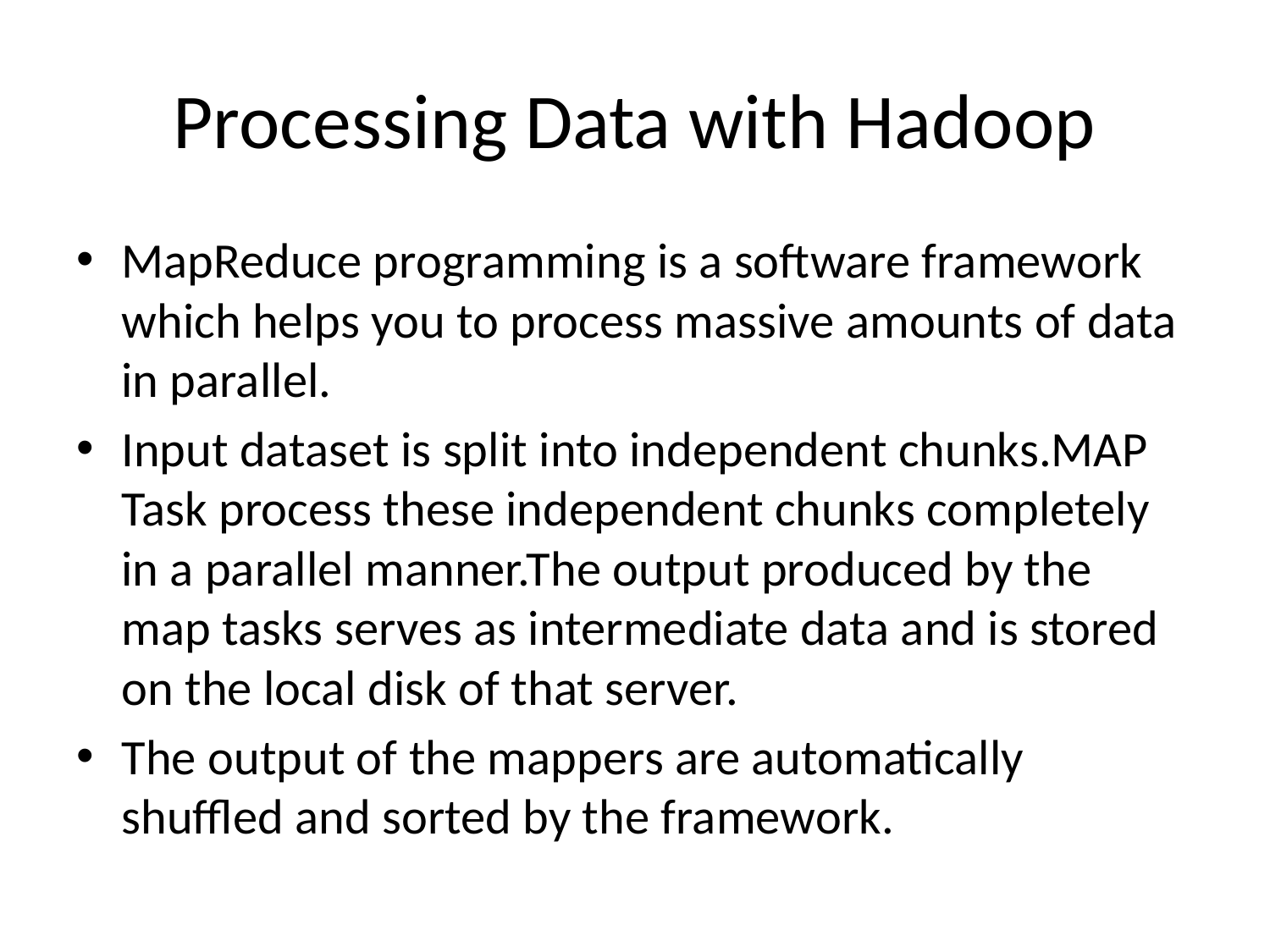

# Processing Data with Hadoop
MapReduce programming is a software framework which helps you to process massive amounts of data in parallel.
Input dataset is split into independent chunks.MAP Task process these independent chunks completely in a parallel manner.The output produced by the map tasks serves as intermediate data and is stored on the local disk of that server.
The output of the mappers are automatically shuffled and sorted by the framework.